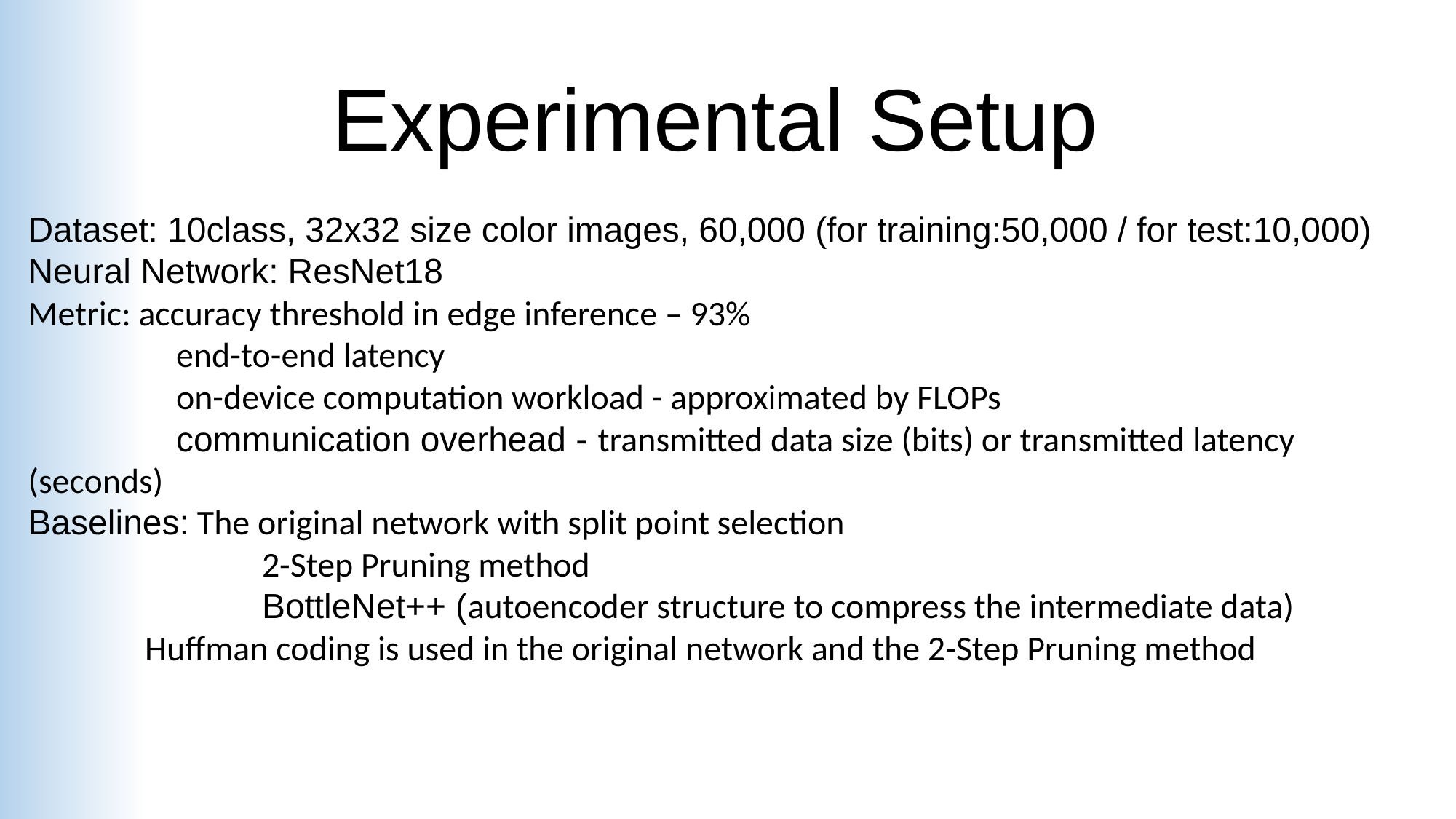

# Experimental Setup
Dataset: 10class, 32x32 size color images, 60,000 (for training:50,000 / for test:10,000)
Neural Network: ResNet18
Metric: accuracy threshold in edge inference – 93%
	     end-to-end latency
	     on-device computation workload - approximated by FLOPs
	     communication overhead - transmitted data size (bits) or transmitted latency (seconds)
Baselines: The original network with split point selection
		  2-Step Pruning method
		  BottleNet++ (autoencoder structure to compress the intermediate data)
	 Huffman coding is used in the original network and the 2-Step Pruning method